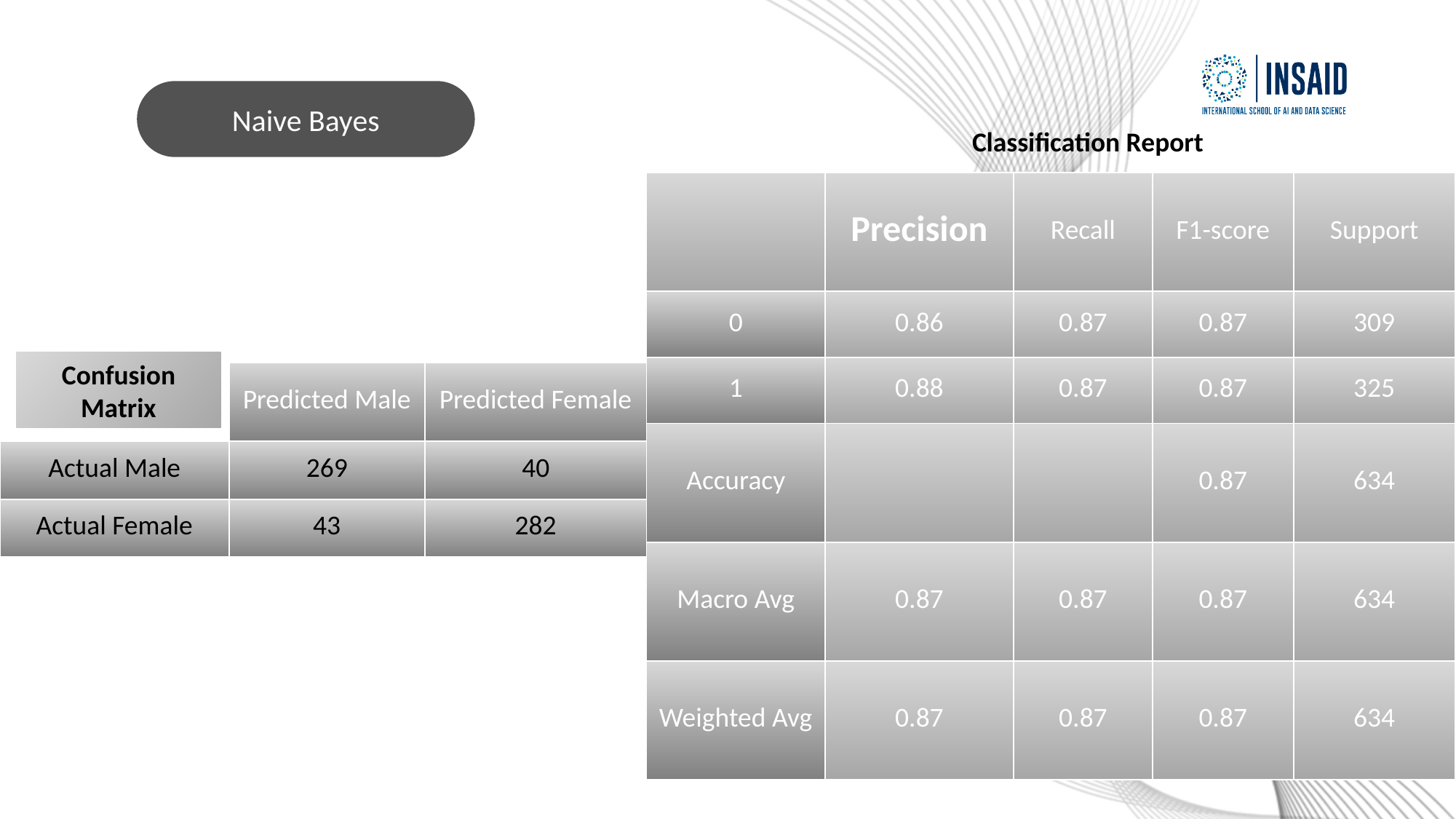

Naive Bayes
Classification Report
|  | Precision | Recall | F1-score | Support |
| --- | --- | --- | --- | --- |
| 0 | 0.86 | 0.87 | 0.87 | 309 |
| 1 | 0.88 | 0.87 | 0.87 | 325 |
| Accuracy |  |  | 0.87 | 634 |
| Macro Avg | 0.87 | 0.87 | 0.87 | 634 |
| Weighted Avg | 0.87 | 0.87 | 0.87 | 634 |
Confusion Matrix
|  | Predicted Male | Predicted Female |
| --- | --- | --- |
| Actual Male | 269 | 40 |
| Actual Female | 43 | 282 |